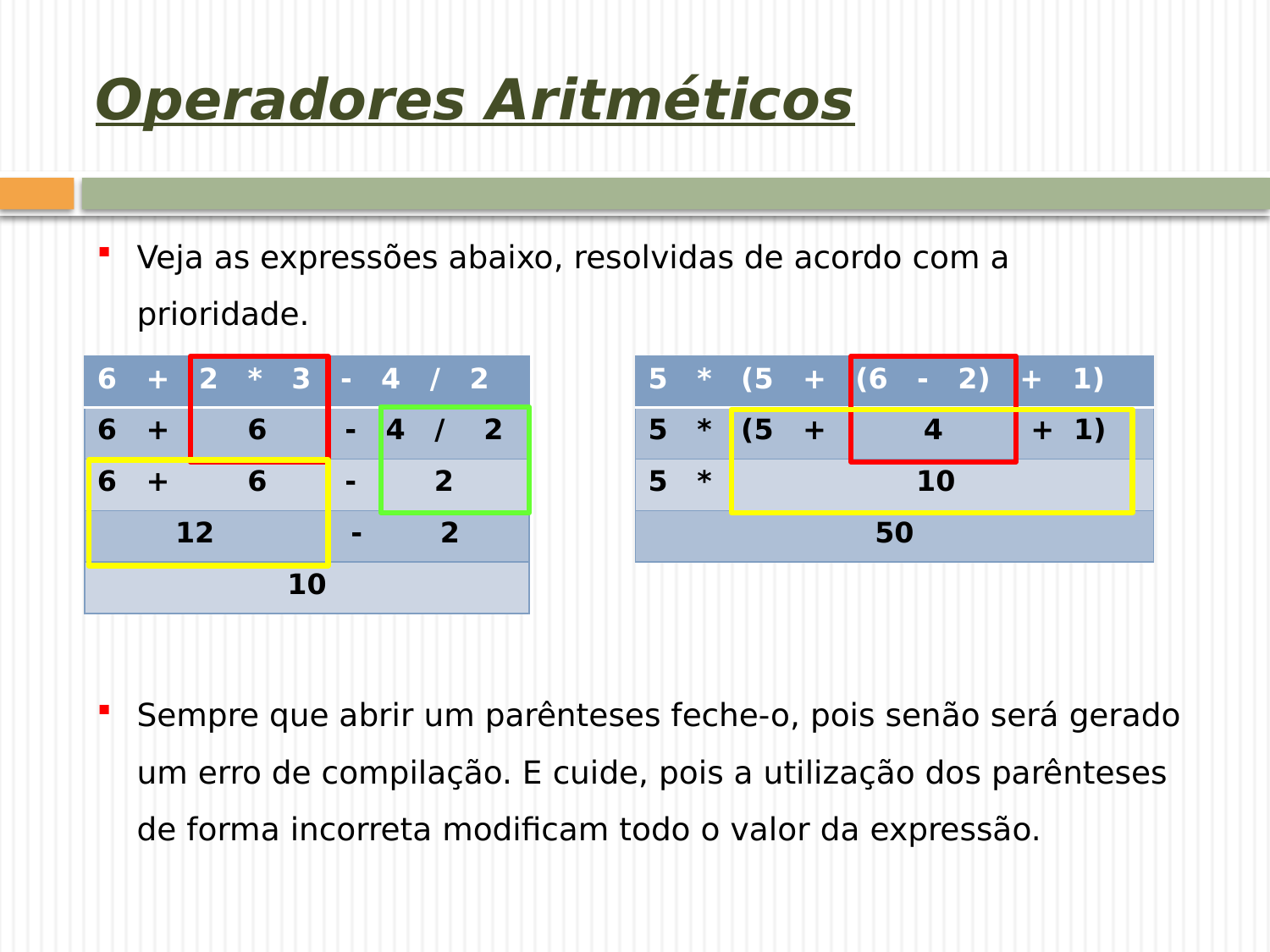

# Operadores Aritméticos
Veja as expressões abaixo, resolvidas de acordo com a prioridade.
| 6 + 2 \* 3 - 4 / 2 |
| --- |
| 6 + 6 - 4 / 2 |
| 6 + 6 - 2 |
| 12 - 2 |
| 10 |

| 5 \* (5 + (6 - 2) + 1) |
| --- |
| 5 \* (5 + 4 + 1) |
| 5 \* 10 |
| 50 |

Sempre que abrir um parênteses feche-o, pois senão será gerado um erro de compilação. E cuide, pois a utilização dos parênteses de forma incorreta modificam todo o valor da expressão.